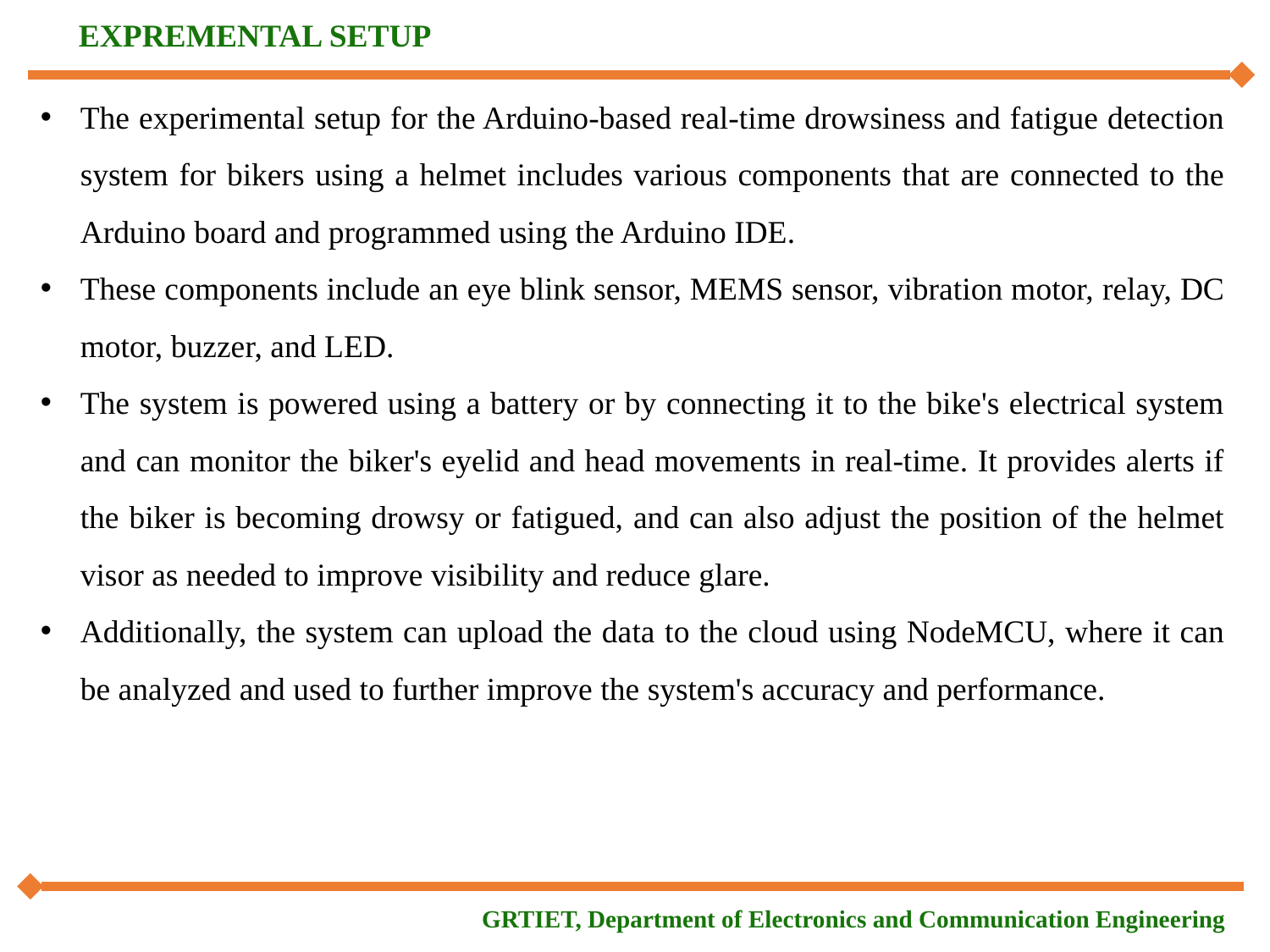

EXPREMENTAL SETUP
The experimental setup for the Arduino-based real-time drowsiness and fatigue detection system for bikers using a helmet includes various components that are connected to the Arduino board and programmed using the Arduino IDE.
These components include an eye blink sensor, MEMS sensor, vibration motor, relay, DC motor, buzzer, and LED.
The system is powered using a battery or by connecting it to the bike's electrical system and can monitor the biker's eyelid and head movements in real-time. It provides alerts if the biker is becoming drowsy or fatigued, and can also adjust the position of the helmet visor as needed to improve visibility and reduce glare.
Additionally, the system can upload the data to the cloud using NodeMCU, where it can be analyzed and used to further improve the system's accuracy and performance.

GRTIET, Department of Electronics and Communication Engineering